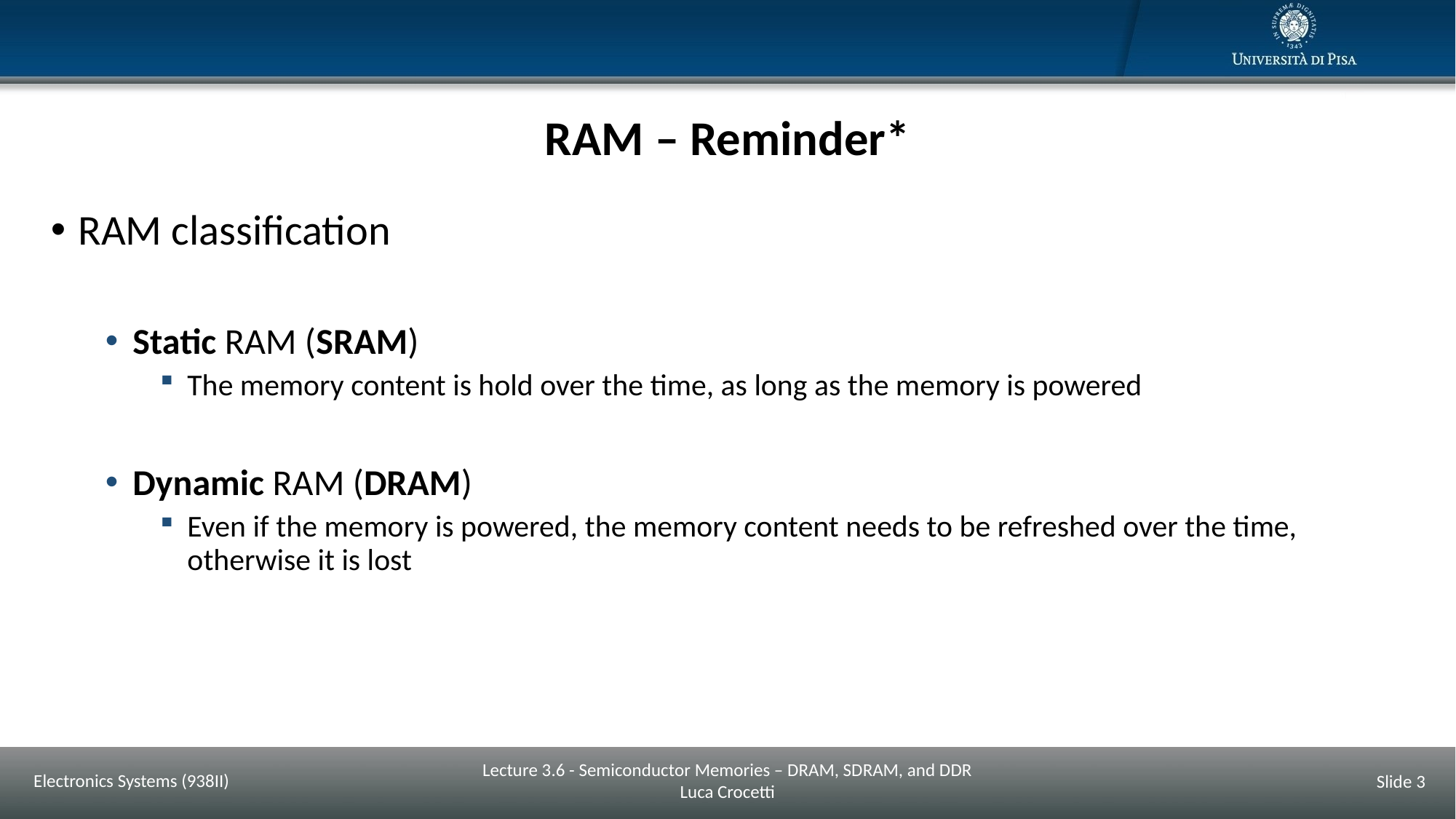

# RAM – Reminder*
RAM classification

Static RAM (SRAM)
The memory content is hold over the time, as long as the memory is powered

Dynamic RAM (DRAM)
Even if the memory is powered, the memory content needs to be refreshed over the time, otherwise it is lost